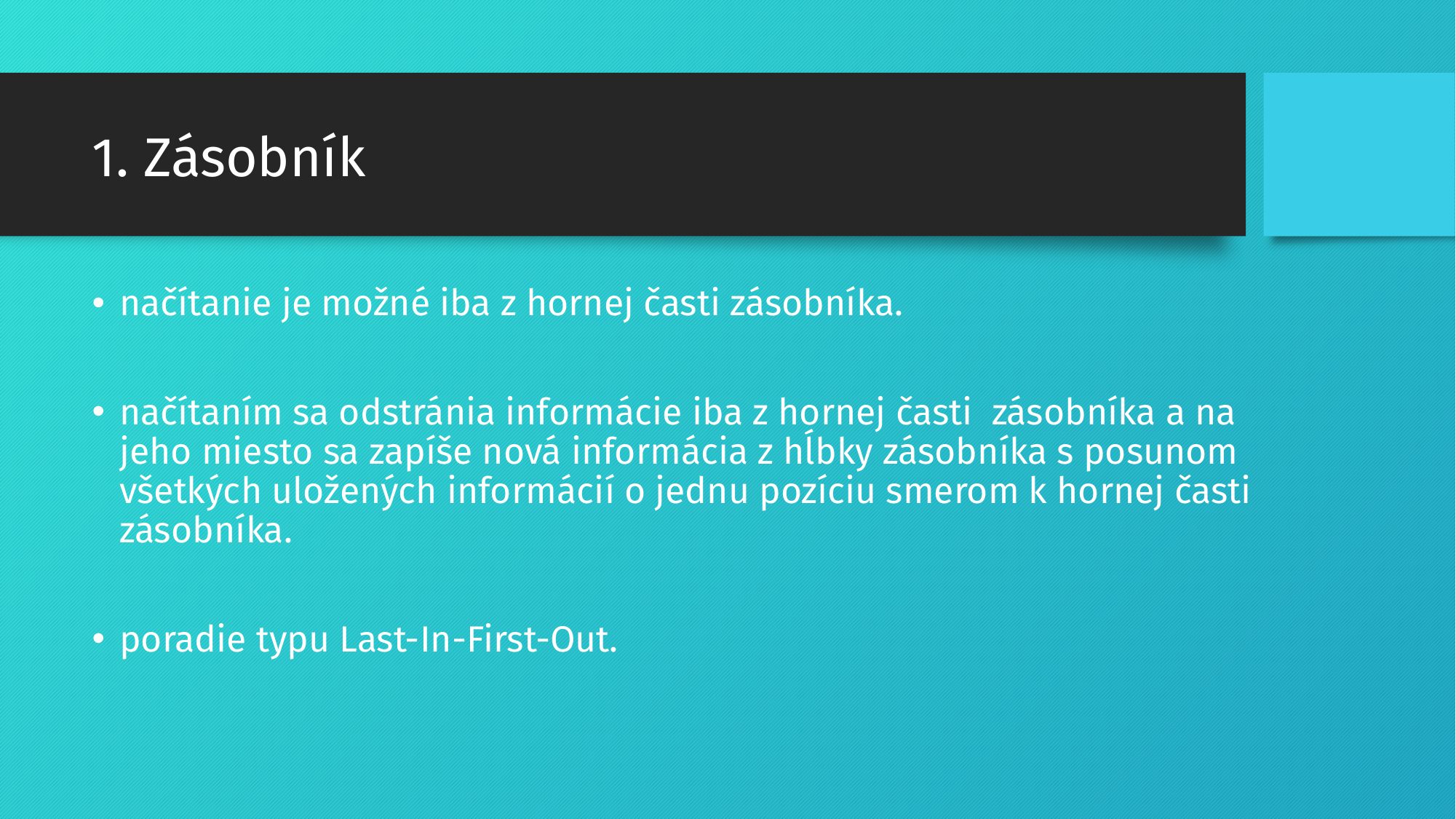

# 1. Zásobník
načítanie je možné iba z hornej časti zásobníka.

načítaním sa odstránia informácie iba z hornej časti  zásobníka a na jeho miesto sa zapíše nová informácia z hĺbky zásobníka s posunom všetkých uložených informácií o jednu pozíciu smerom k hornej časti zásobníka.

poradie typu Last-In-First-Out.